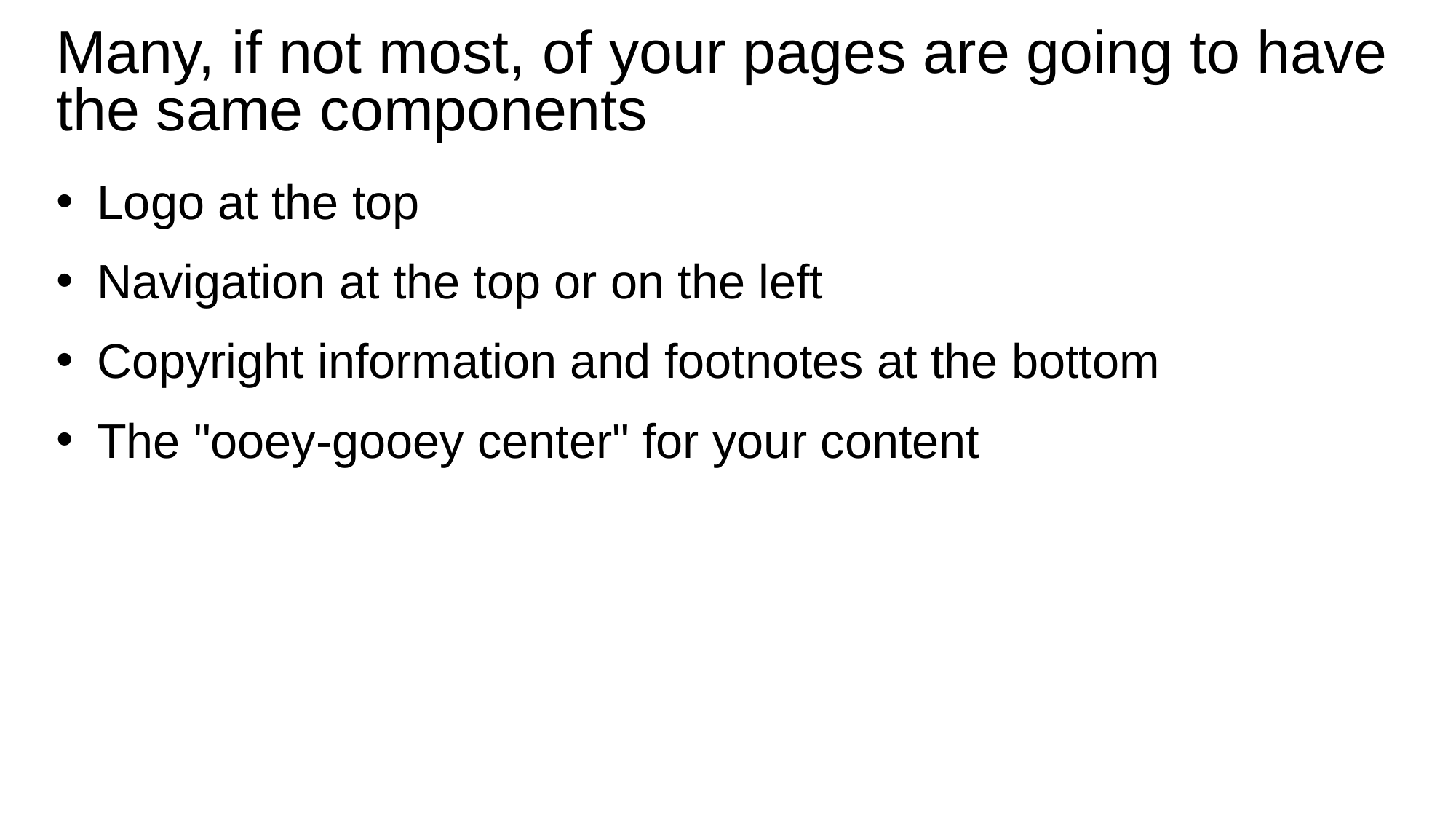

# Many, if not most, of your pages are going to have the same components
Logo at the top
Navigation at the top or on the left
Copyright information and footnotes at the bottom
The "ooey-gooey center" for your content